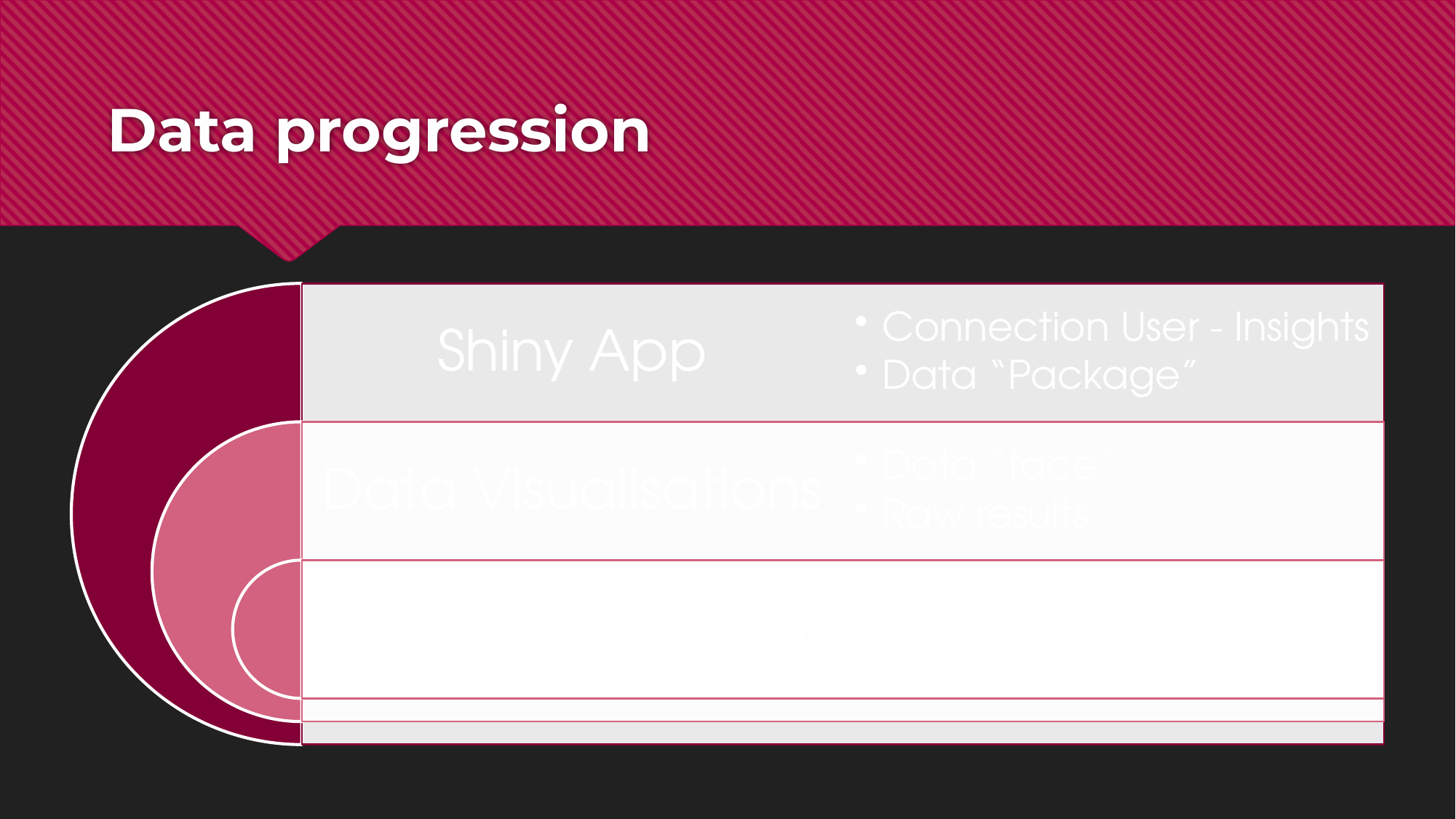

# Data progression
Shiny App
Data Visualisations
Data preparation
Connection User - Insights
Data “Package”
Data “face”
Raw results
Data study
Depends on the need